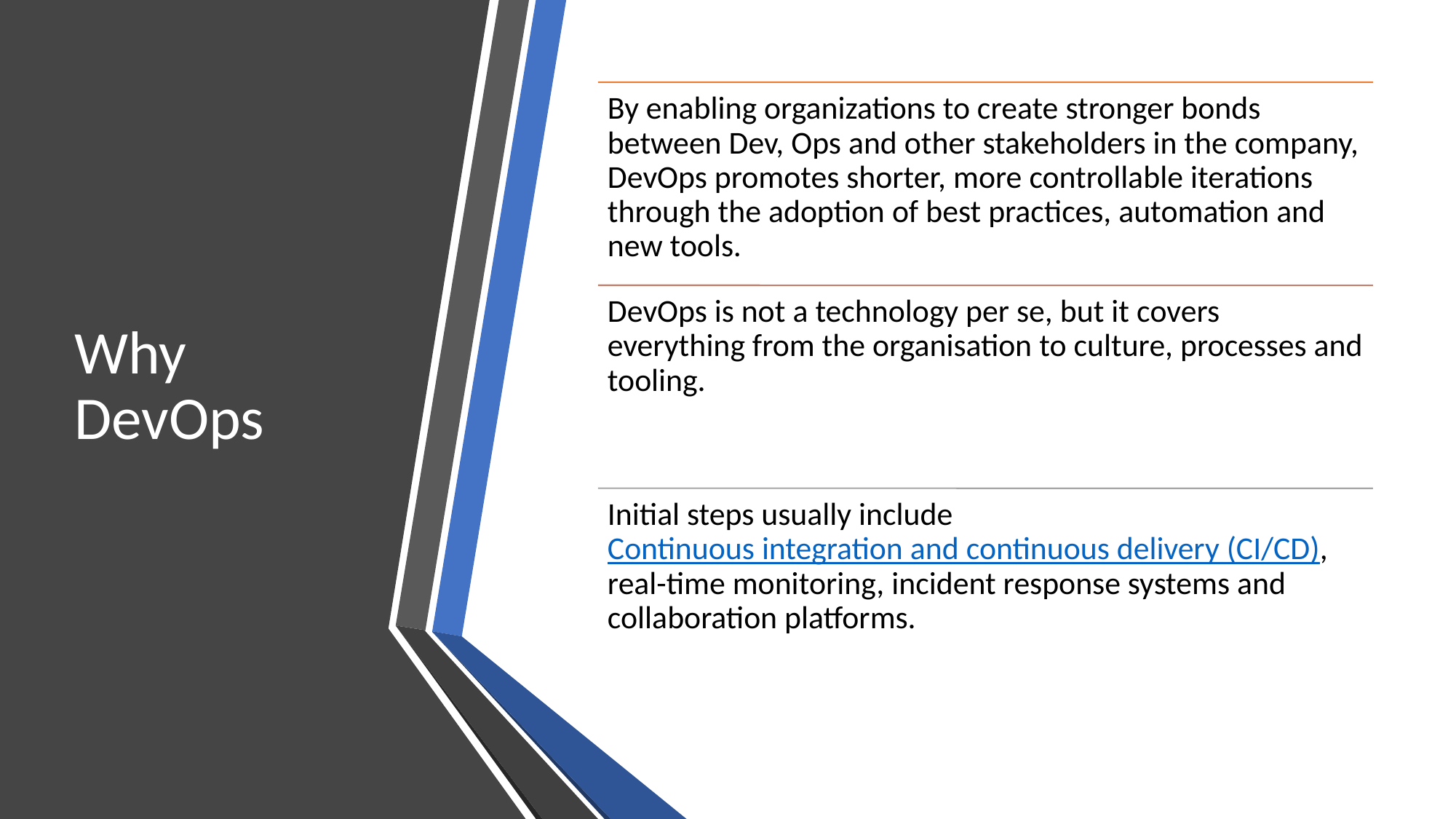

# Why DevOps
By enabling organizations to create stronger bonds between Dev, Ops and other stakeholders in the company, DevOps promotes shorter, more controllable iterations through the adoption of best practices, automation and new tools.
DevOps is not a technology per se, but it covers everything from the organisation to culture, processes and tooling.
Initial steps usually include Continuous integration and continuous delivery (CI/CD), real-time monitoring, incident response systems and collaboration platforms.